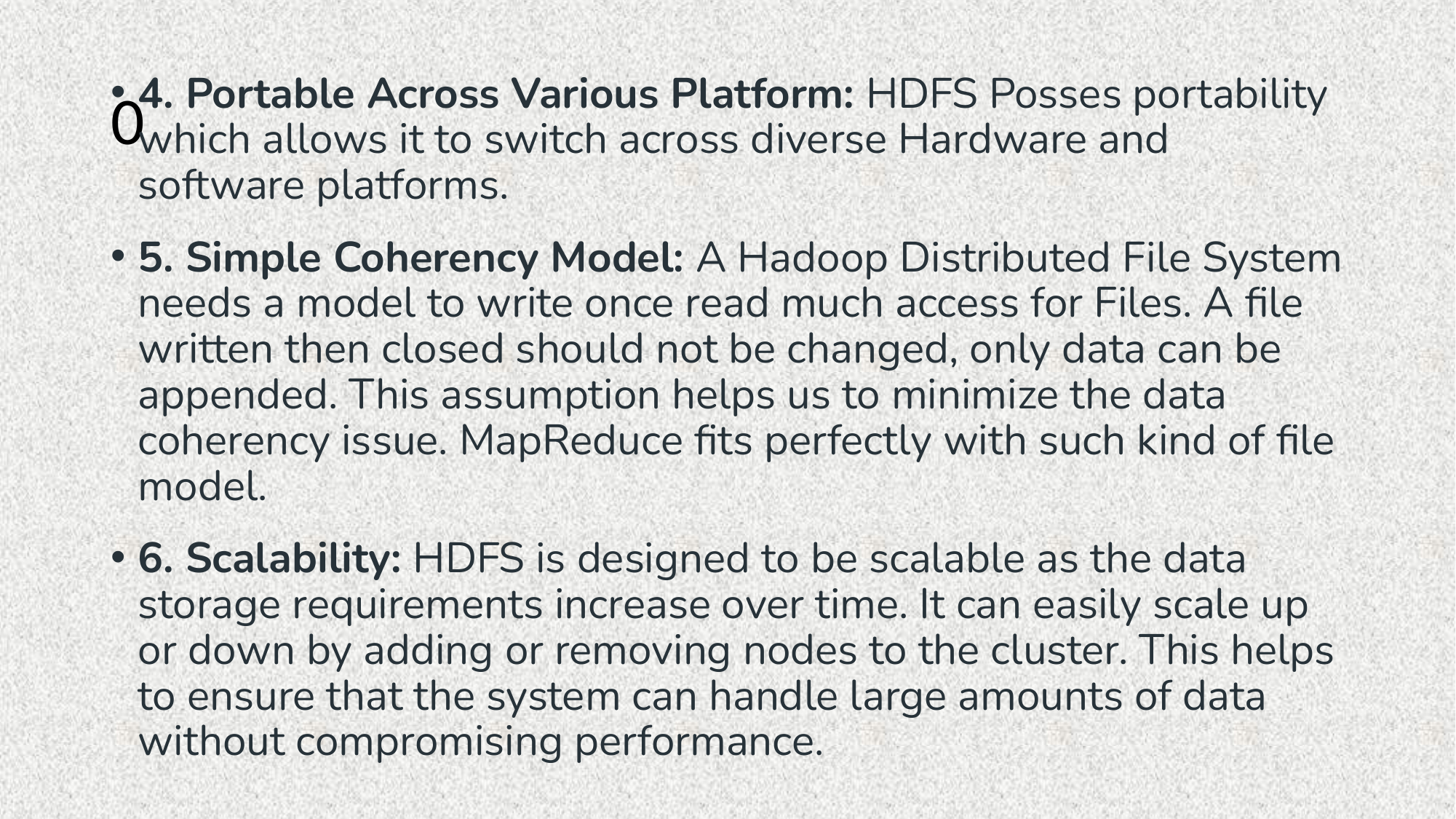

# 0
4. Portable Across Various Platform: HDFS Posses portability which allows it to switch across diverse Hardware and software platforms.
5. Simple Coherency Model: A Hadoop Distributed File System needs a model to write once read much access for Files. A file written then closed should not be changed, only data can be appended. This assumption helps us to minimize the data coherency issue. MapReduce fits perfectly with such kind of file model.
6. Scalability: HDFS is designed to be scalable as the data storage requirements increase over time. It can easily scale up or down by adding or removing nodes to the cluster. This helps to ensure that the system can handle large amounts of data without compromising performance.